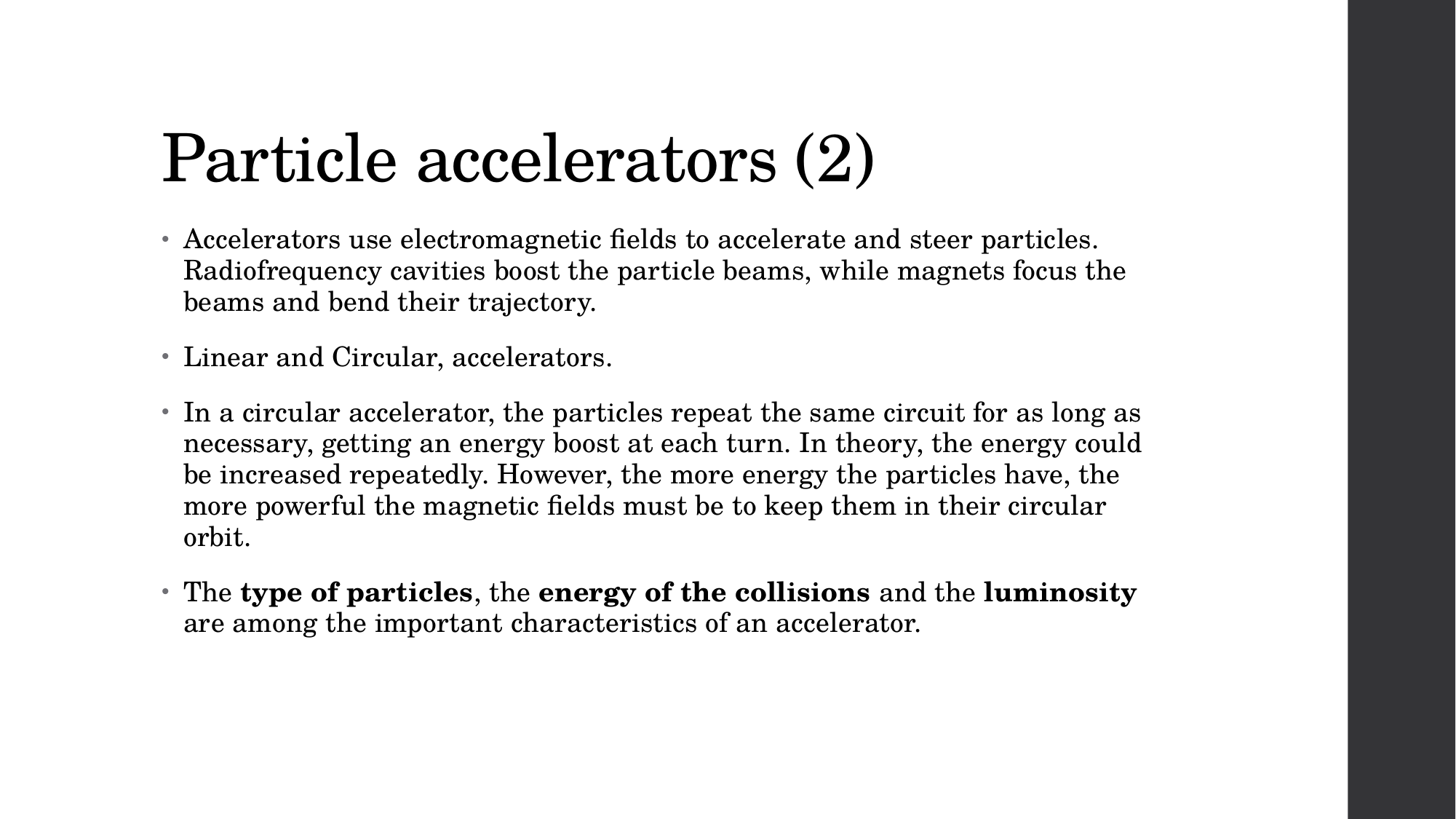

# Particle accelerators (2)
Accelerators use electromagnetic fields to accelerate and steer particles. Radiofrequency cavities boost the particle beams, while magnets focus the beams and bend their trajectory.
Linear and Circular, accelerators.
In a circular accelerator, the particles repeat the same circuit for as long as necessary, getting an energy boost at each turn. In theory, the energy could be increased repeatedly. However, the more energy the particles have, the more powerful the magnetic fields must be to keep them in their circular orbit.
The type of particles, the energy of the collisions and the luminosity are among the important characteristics of an accelerator.